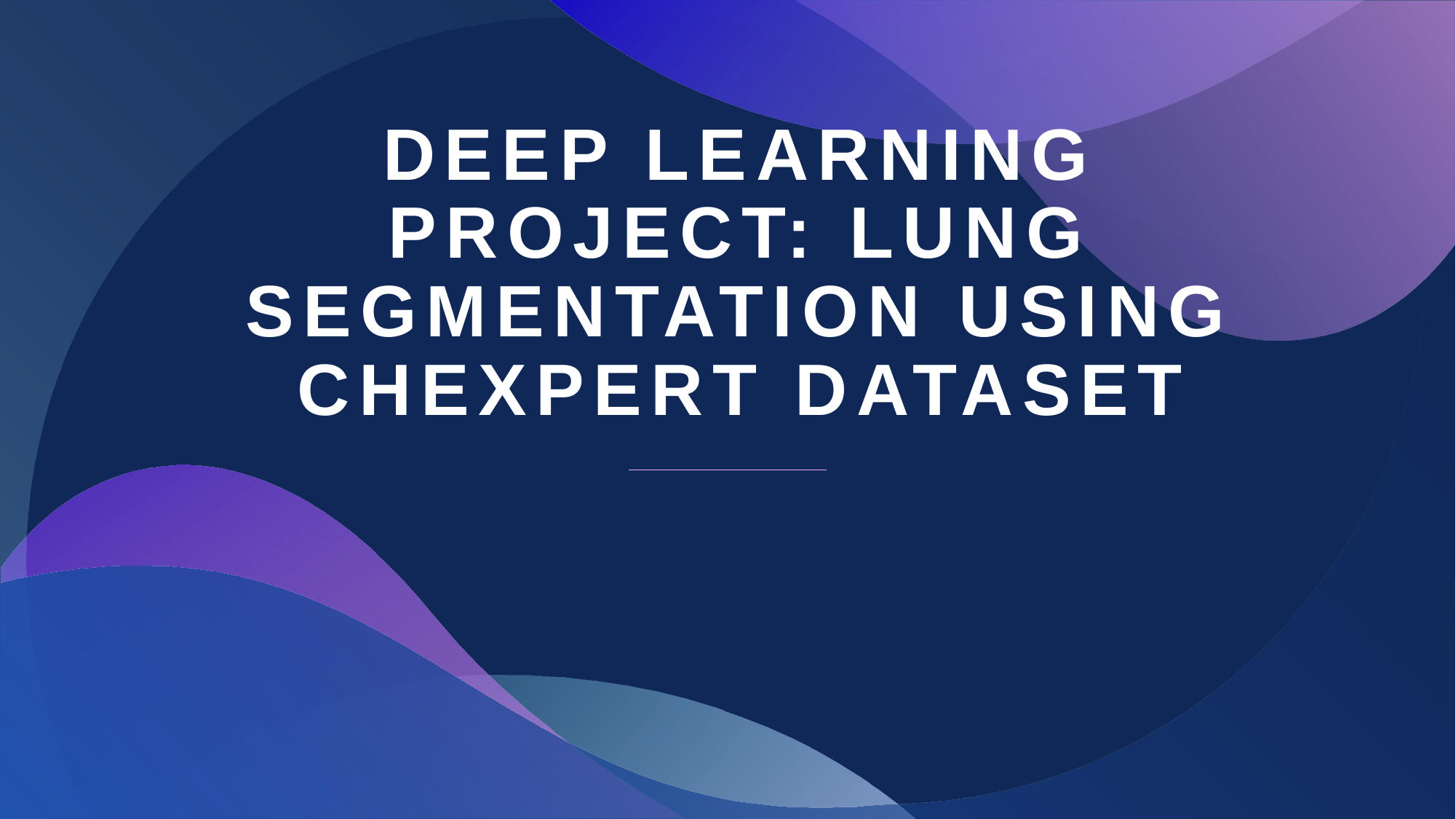

# Deep Learning Project: Lung Segmentation Using Chexpert Dataset